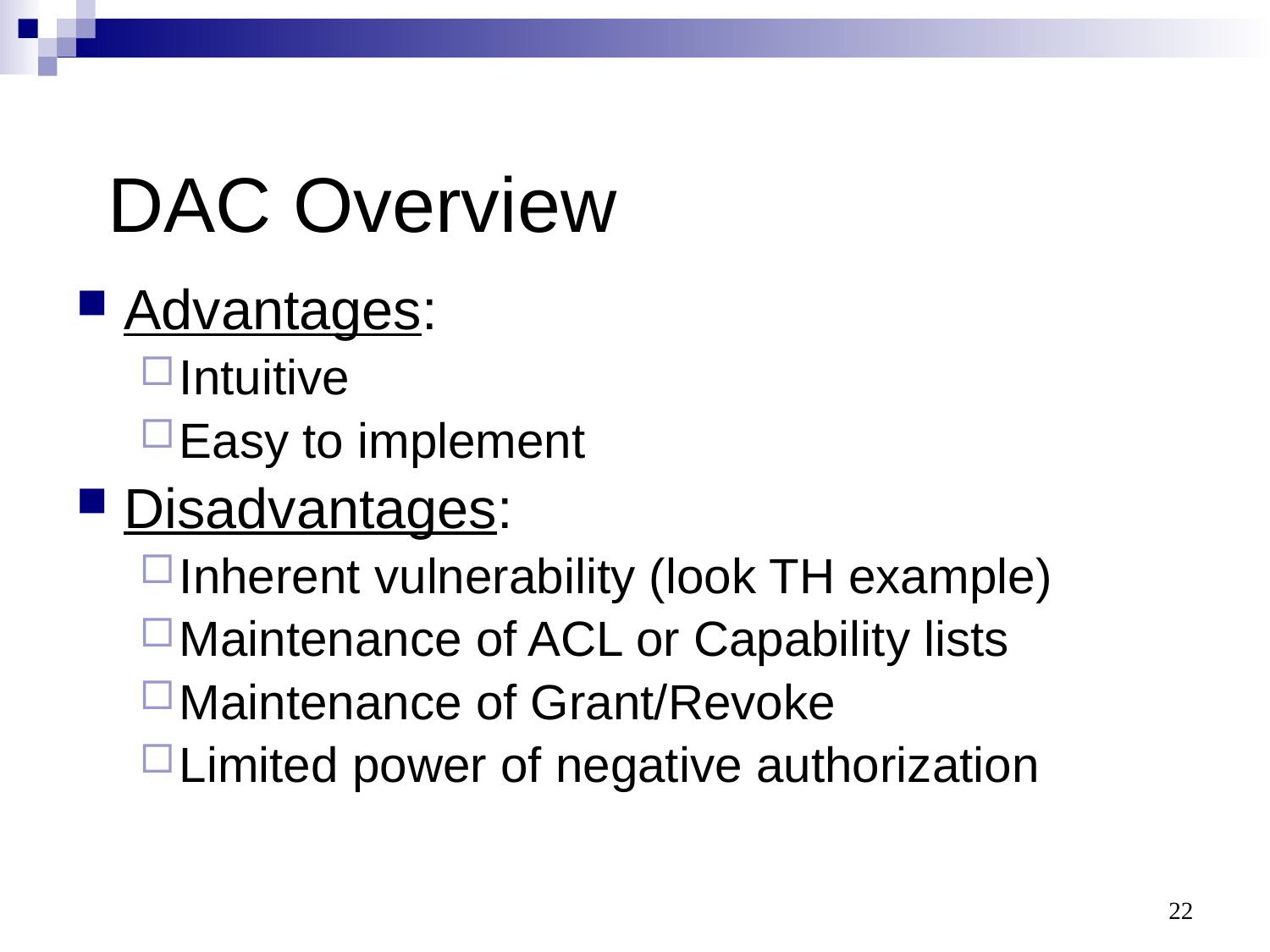

# DAC Overview
Advantages:
Intuitive
Easy to implement
Disadvantages:
Inherent vulnerability (look TH example)
Maintenance of ACL or Capability lists
Maintenance of Grant/Revoke
Limited power of negative authorization
22